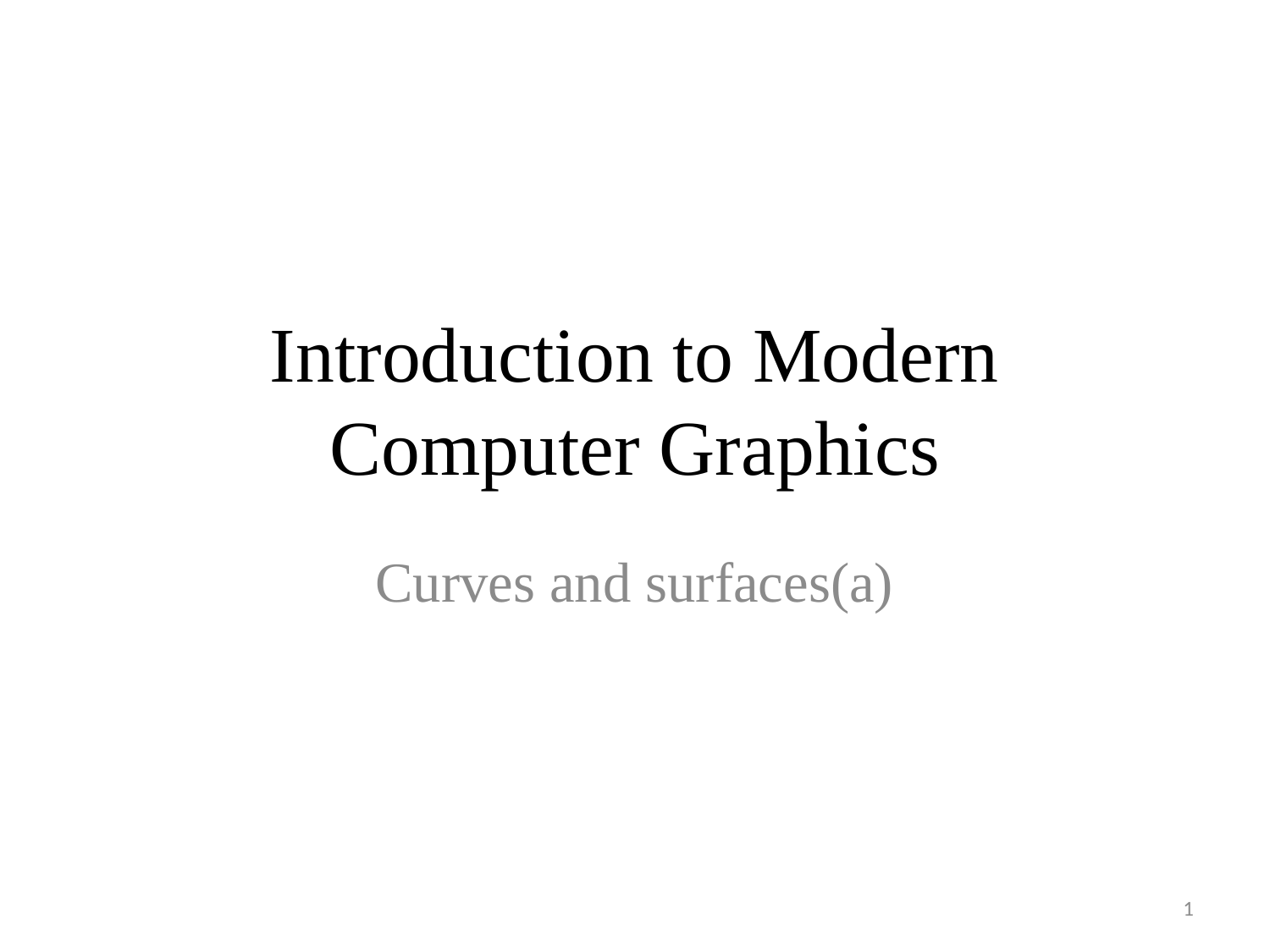

# Introduction to Modern Computer Graphics
Curves and surfaces(a)

1